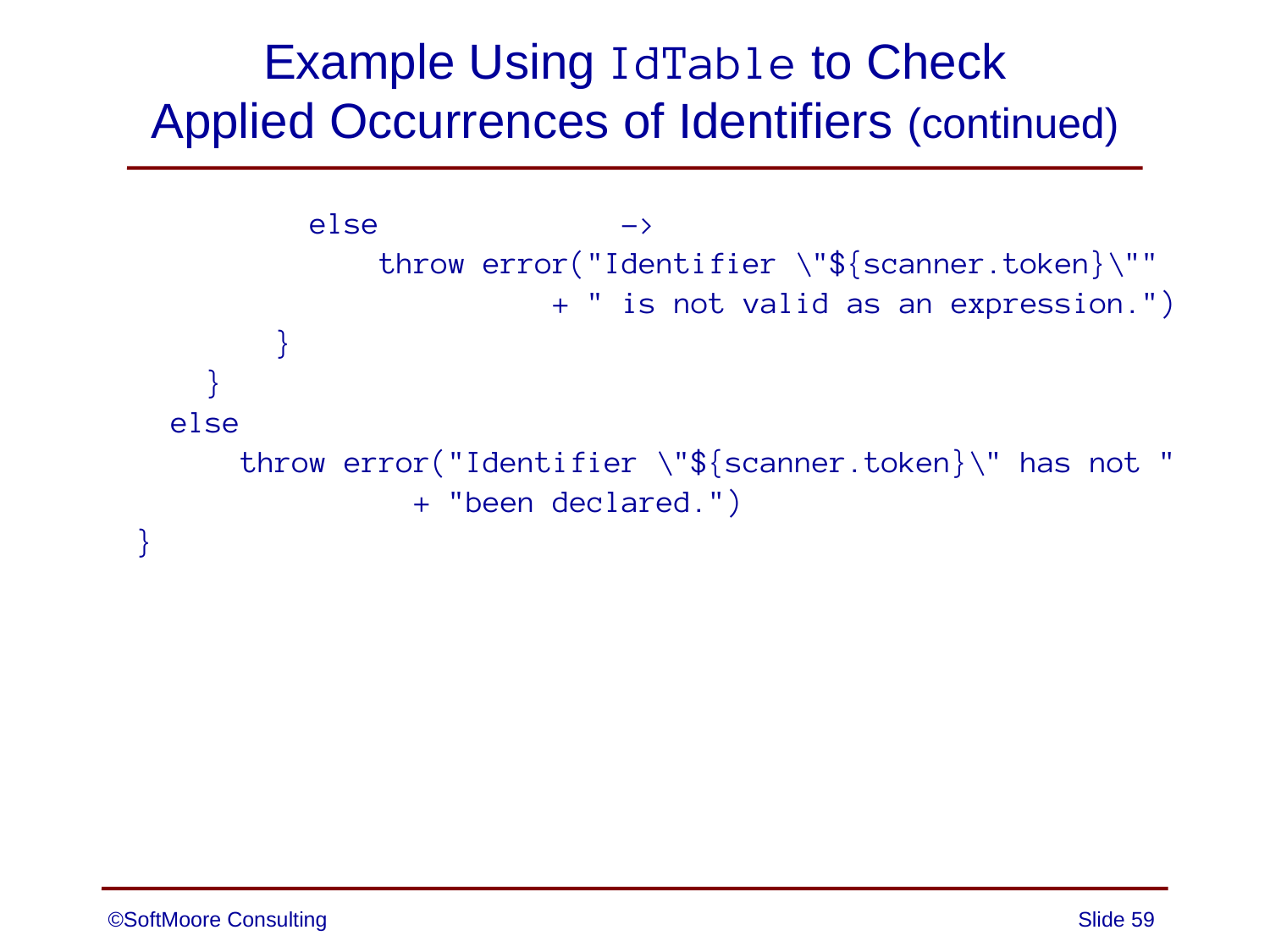

# Example Using IdTable to Check Applied Occurrences of Identifiers (continued)
            else              ->
                throw error("Identifier \"${scanner.token}\""
                          + " is not valid as an expression.")
          }
      }
    else
        throw error("Identifier \"${scanner.token}\" has not "
                  + "been declared.")
  }
©SoftMoore Consulting
Slide 59